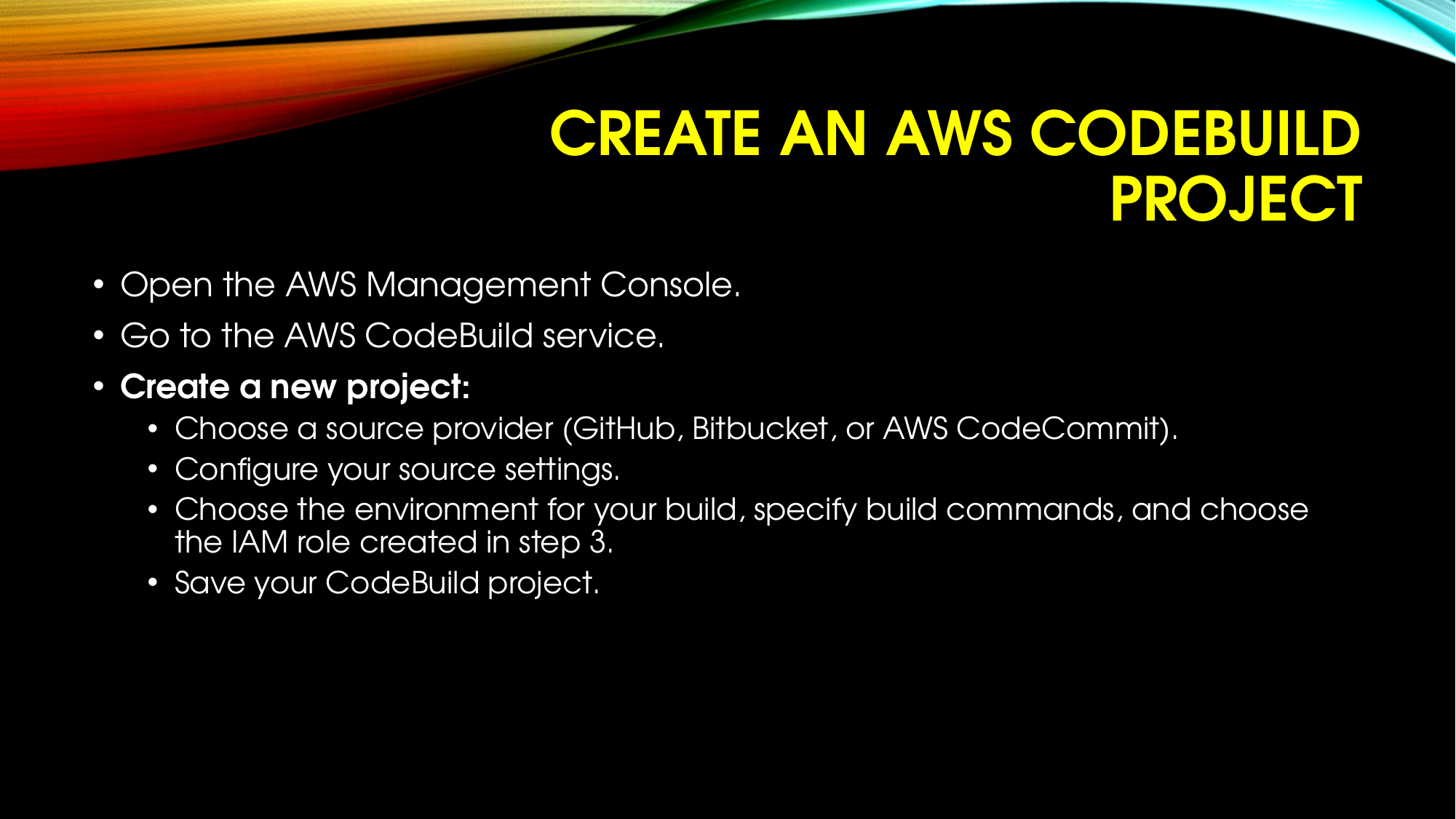

# Create an AWS CodeBuild Project
Open the AWS Management Console.
Go to the AWS CodeBuild service.
Create a new project:
Choose a source provider (GitHub, Bitbucket, or AWS CodeCommit).
Configure your source settings.
Choose the environment for your build, specify build commands, and choose the IAM role created in step 3.
Save your CodeBuild project.